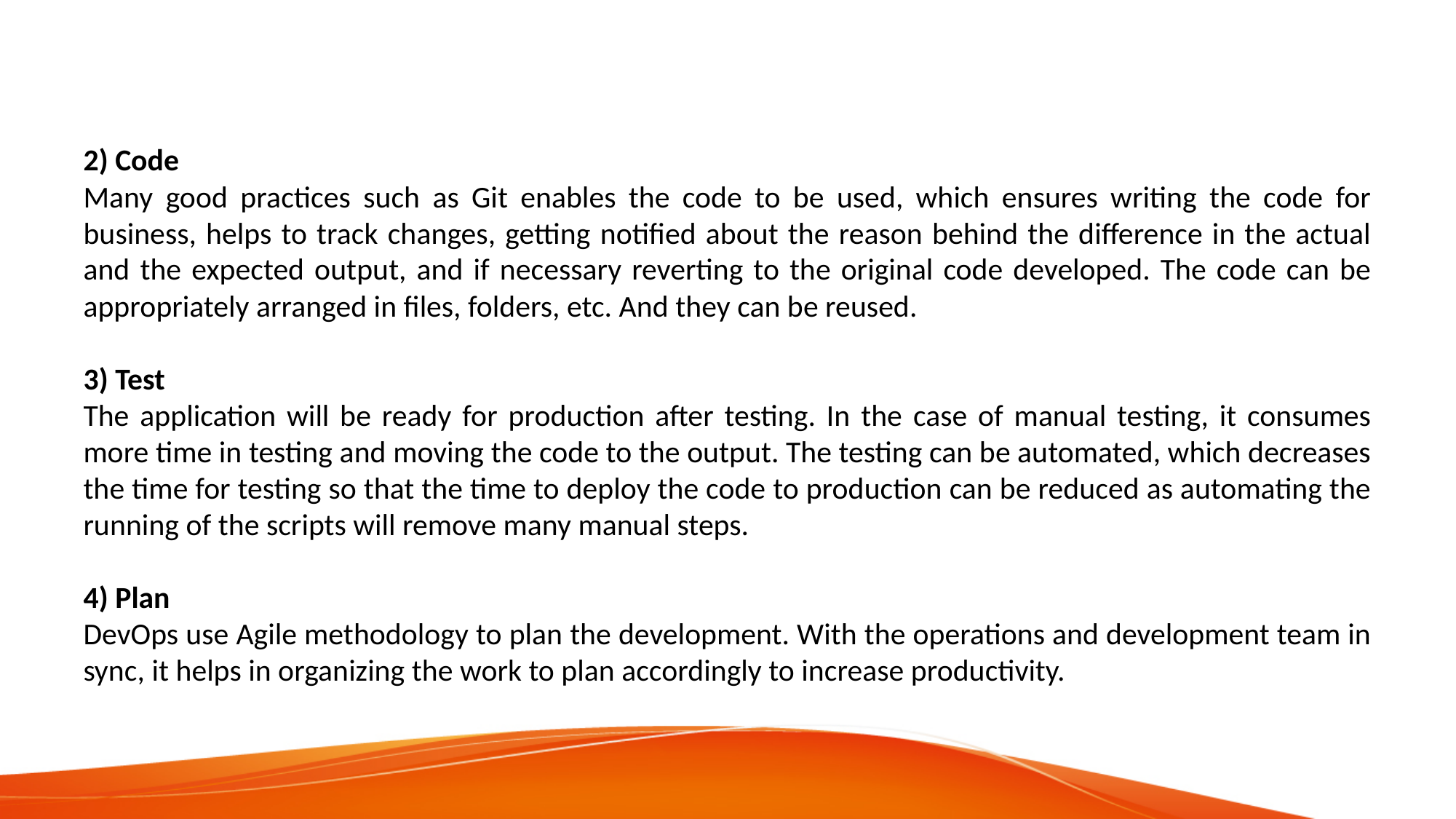

#
2) Code
Many good practices such as Git enables the code to be used, which ensures writing the code for business, helps to track changes, getting notified about the reason behind the difference in the actual and the expected output, and if necessary reverting to the original code developed. The code can be appropriately arranged in files, folders, etc. And they can be reused.

3) Test
The application will be ready for production after testing. In the case of manual testing, it consumes more time in testing and moving the code to the output. The testing can be automated, which decreases the time for testing so that the time to deploy the code to production can be reduced as automating the running of the scripts will remove many manual steps.

4) Plan
DevOps use Agile methodology to plan the development. With the operations and development team in sync, it helps in organizing the work to plan accordingly to increase productivity.